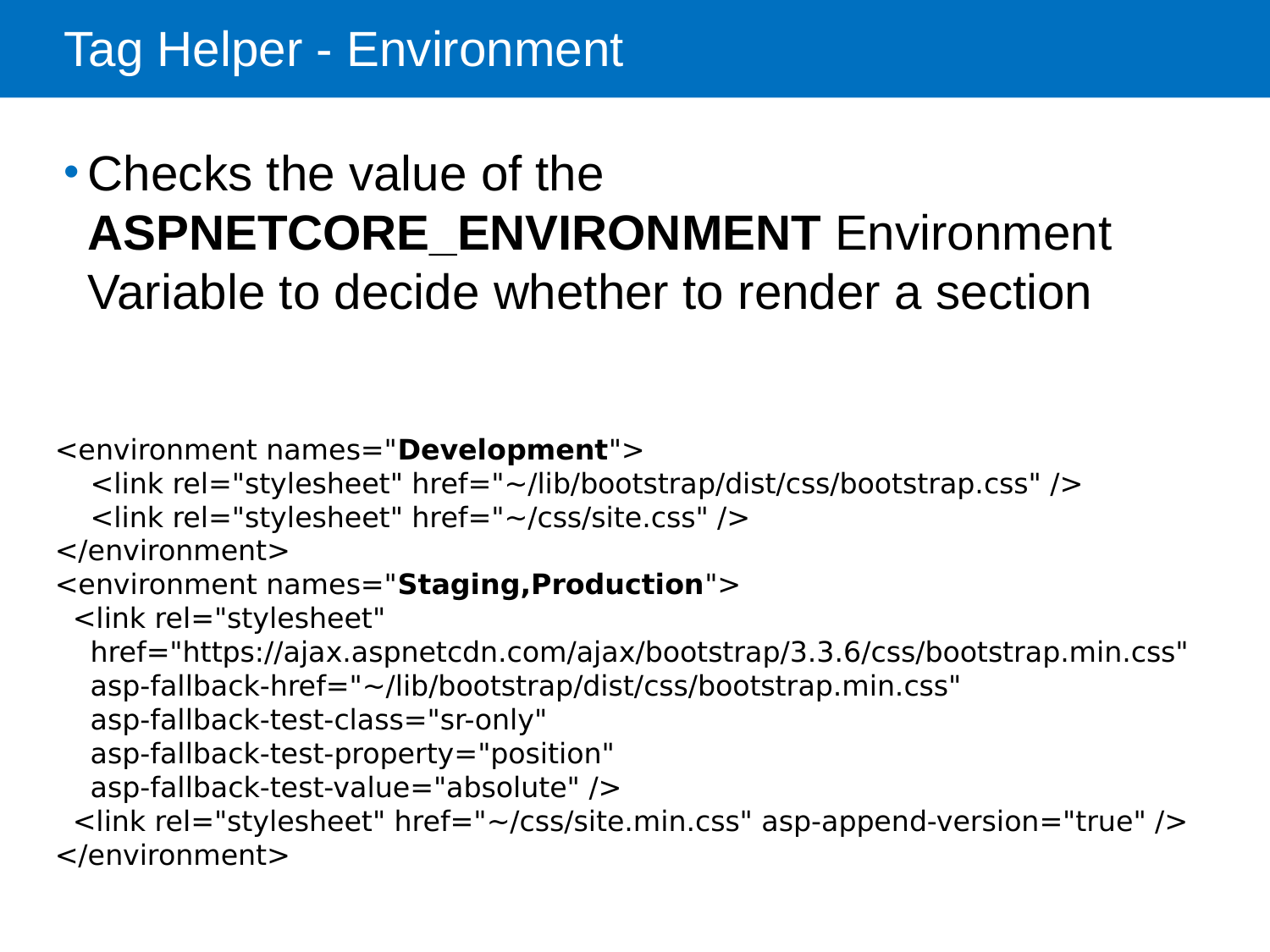

# Tag Helper - Environment
Checks the value of the ASPNETCORE_ENVIRONMENT Environment Variable to decide whether to render a section
<environment names="Development">
    <link rel="stylesheet" href="~/lib/bootstrap/dist/css/bootstrap.css" />
    <link rel="stylesheet" href="~/css/site.css" />
</environment>
<environment names="Staging,Production">
  <link rel="stylesheet"
    href="https://ajax.aspnetcdn.com/ajax/bootstrap/3.3.6/css/bootstrap.min.css"
    asp-fallback-href="~/lib/bootstrap/dist/css/bootstrap.min.css"
    asp-fallback-test-class="sr-only"
    asp-fallback-test-property="position"
    asp-fallback-test-value="absolute" />
  <link rel="stylesheet" href="~/css/site.min.css" asp-append-version="true" />
</environment>